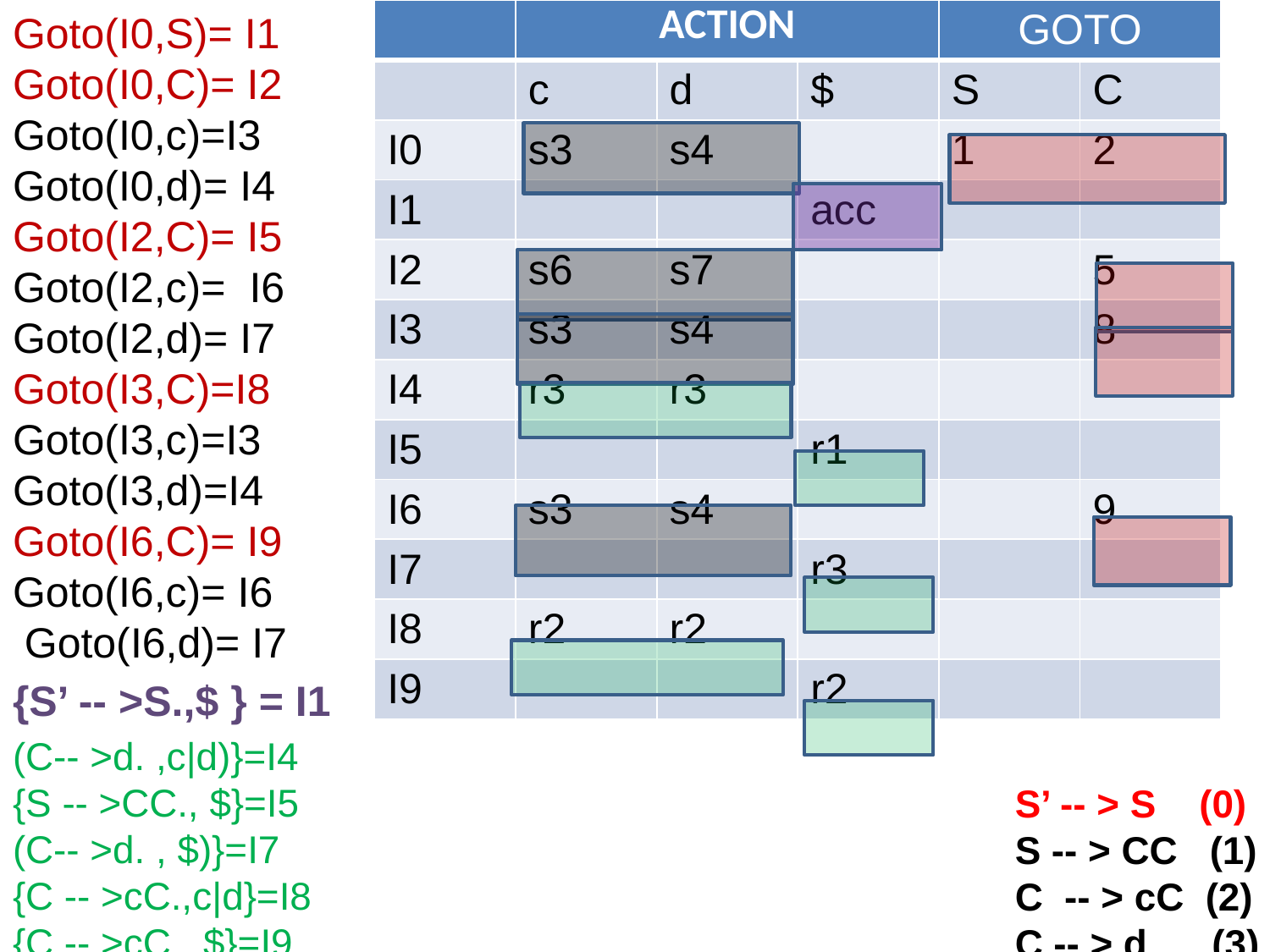

Goto(I0,S)= I1
Goto(I0,C)= I2
Goto(I0,c)=I3
Goto(I0,d)= I4
Goto(I2,C)= I5
Goto(I2,c)=  I6
Goto(I2,d)= I7
Goto(I3,C)=I8
Goto(I3,c)=I3
Goto(I3,d)=I4
Goto(I6,C)= I9
Goto(I6,c)= I6
 Goto(I6,d)= I7
|  | ACTION |  |  | GOTO |  |
| --- | --- | --- | --- | --- | --- |
|  | c | d | $ | S | C |
| I0 | s3 | s4 |  | 1 | 2 |
| I1 |  |  | acc |  |  |
| I2 | s6 | s7 |  |  | 5 |
| I3 | s3 | s4 |  |  | 8 |
| I4 | r3 | r3 |  |  |  |
| I5 |  |  | r1 |  |  |
| I6 | s3 | s4 |  |  | 9 |
| I7 |  |  | r3 |  |  |
| I8 | r2 | r2 |  |  |  |
| I9 |  |  | r2 |  |  |

{S’ -- >S.,$ } = I1

(C-- >d. ,c|d)}=I4
{S -- >CC., $}=I5
(C-- >d. , $)}=I7
{C -- >cC.,c|d}=I8
{C -- >cC., $}=I9
S’ -- > S    (0)
S -- > CC   (1)
C  -- > cC  (2)
C -- > d      (3)